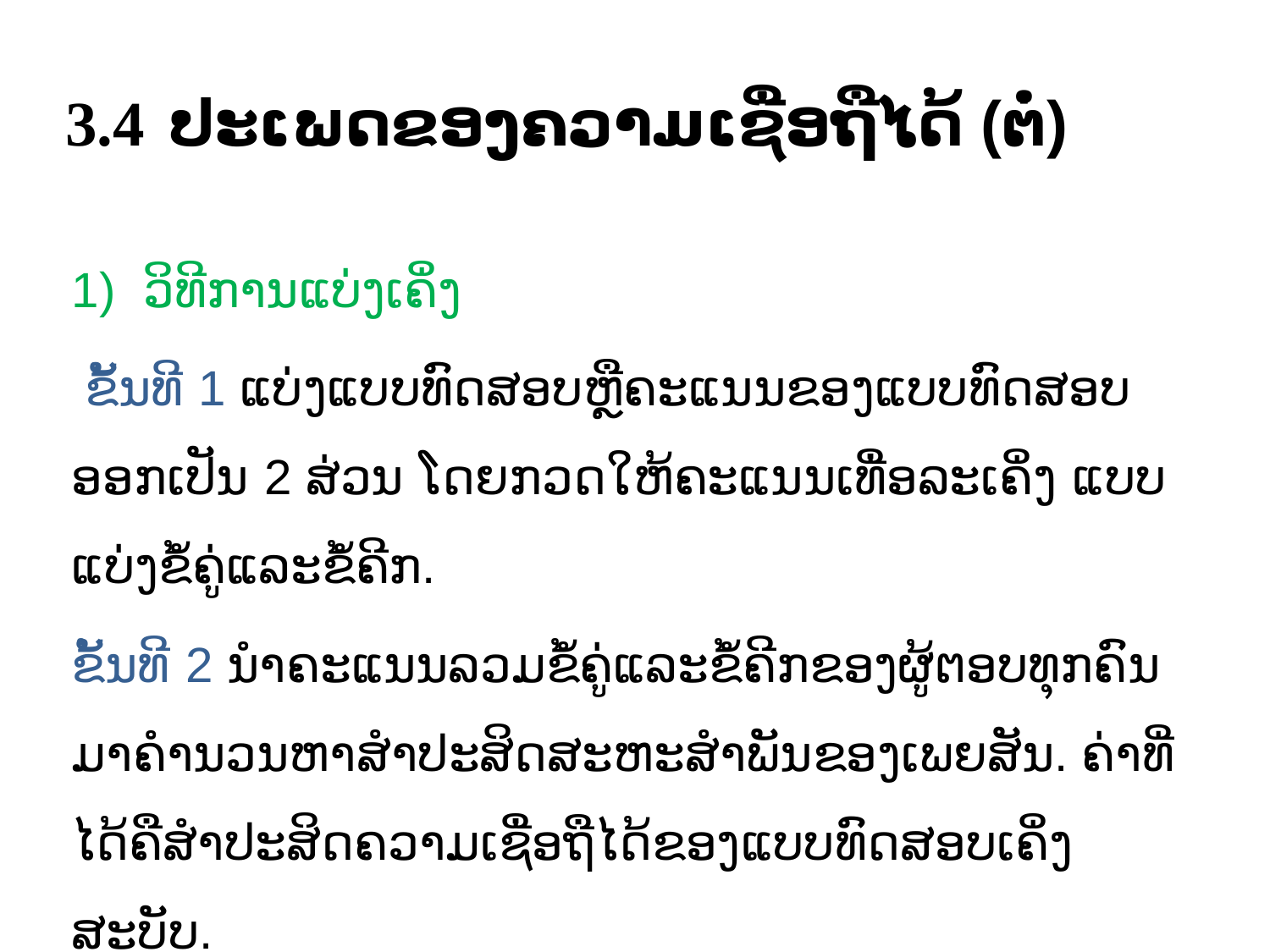

# 3.4	 ປະເພດຂອງຄວາມເຊື່ອຖືໄດ້ (ຕໍ່)
ວິທີການແບ່ງເຄິ່ງ
 ຂັ້ນທີ 1 ແບ່ງແບບທົດສອບຫຼືຄະແນນຂອງແບບທົດສອບອອກເປັນ 2 ສ່ວນ ໂດຍກວດໃຫ້ຄະແນນເທື່ອລະເຄິ່ງ ແບບແບ່ງຂໍ້ຄູ່ແລະຂໍ້ຄີກ.
ຂັ້ນທີ 2 ນໍາຄະແນນລວມຂໍ້ຄູ່ແລະຂໍ້ຄີກຂອງຜູ້ຕອບທຸກຄົນມາຄໍານວນຫາສໍາປະສິດສະຫະສໍາພັນຂອງເພຍສັນ. ຄ່າທີ່ໄດ້ຄືສໍາປະສິດຄວາມເຊື່ອຖືໄດ້ຂອງແບບທົດສອບເຄິ່ງສະບັບ.